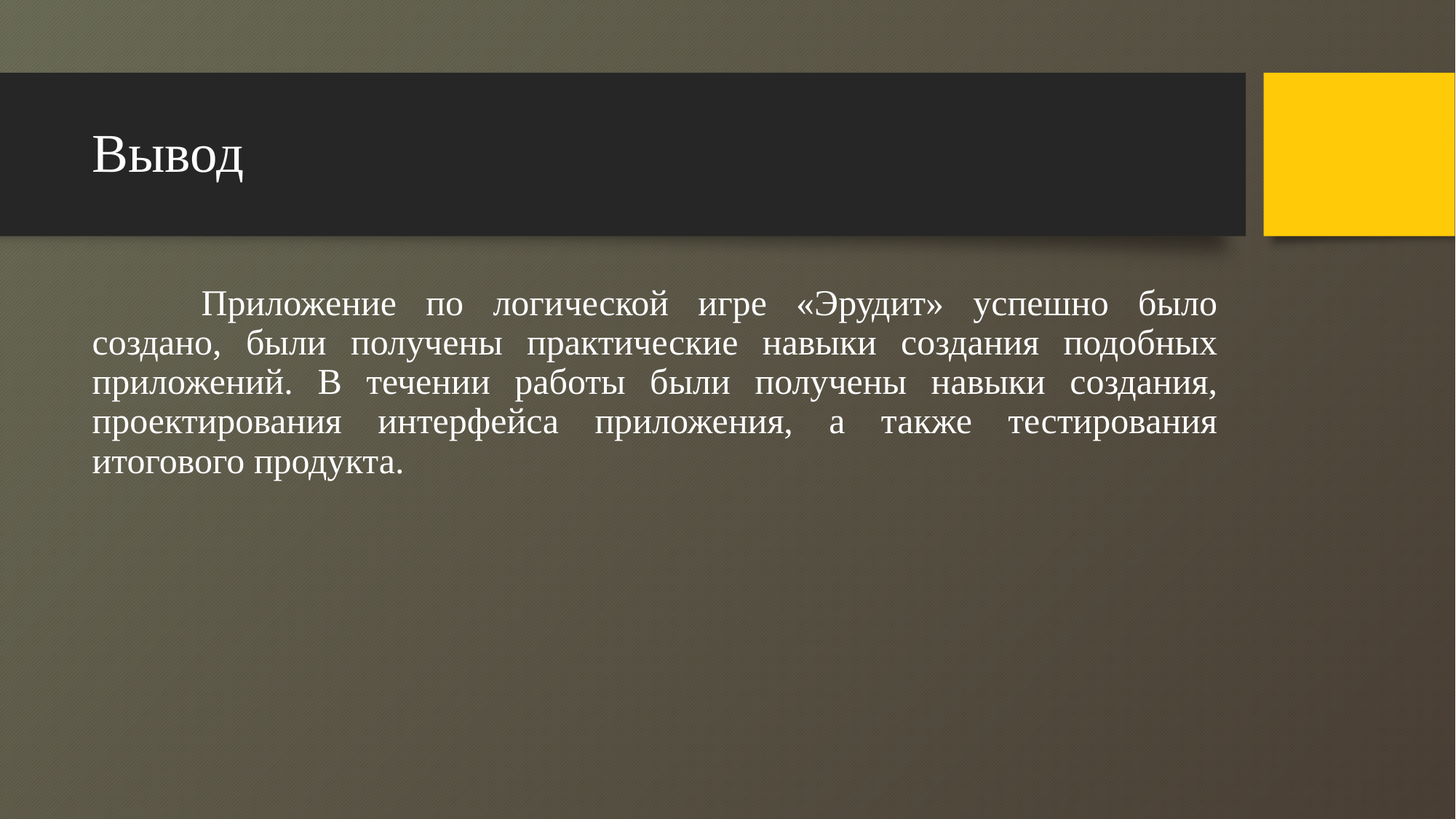

# Вывод
	Приложение по логической игре «Эрудит» успешно было создано, были получены практические навыки создания подобных приложений. В течении работы были получены навыки создания, проектирования интерфейса приложения, а также тестирования итогового продукта.